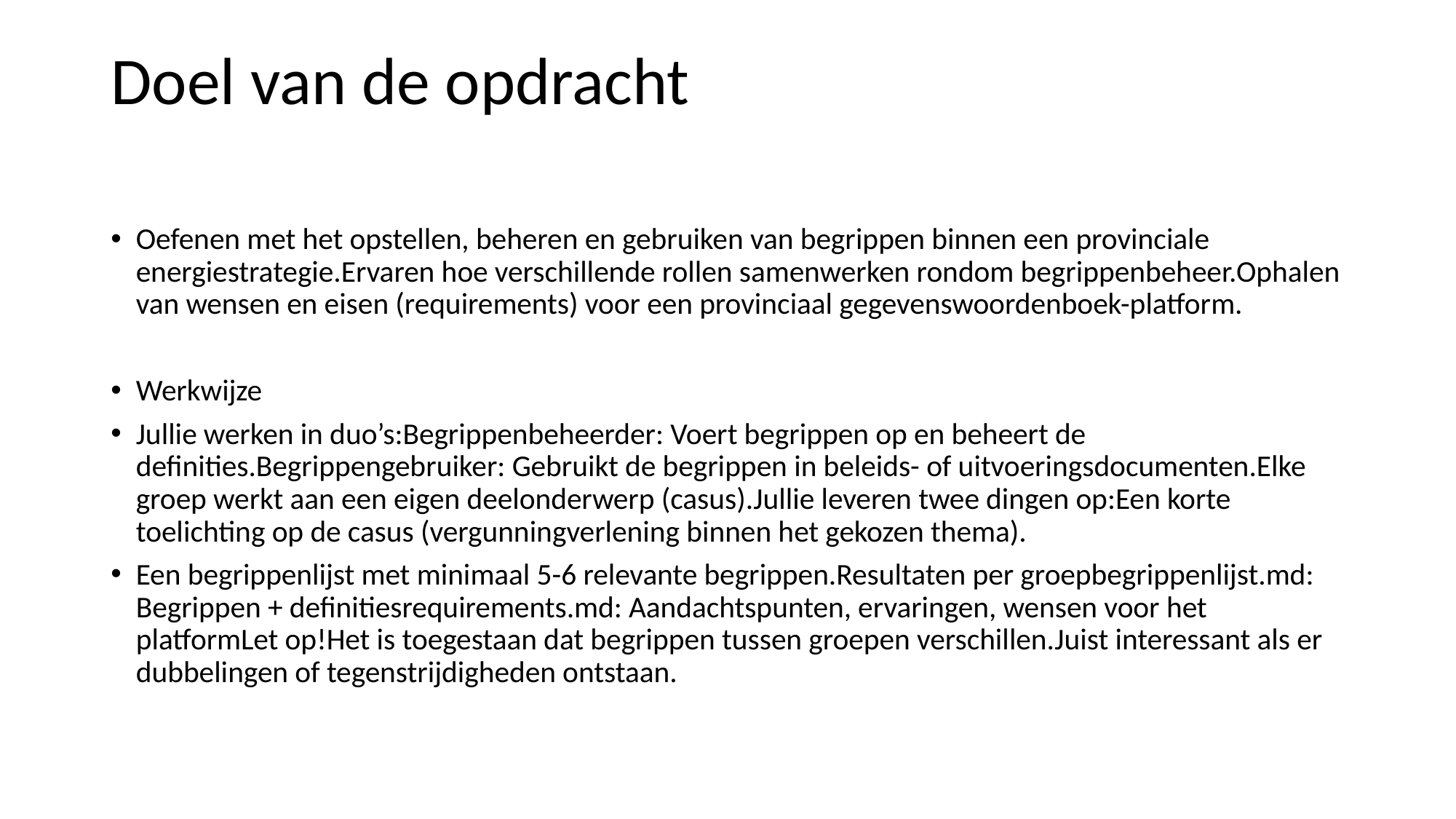

# Doel van de opdracht
Oefenen met het opstellen, beheren en gebruiken van begrippen binnen een provinciale energiestrategie.Ervaren hoe verschillende rollen samenwerken rondom begrippenbeheer.Ophalen van wensen en eisen (requirements) voor een provinciaal gegevenswoordenboek-platform.

Werkwijze
Jullie werken in duo’s:Begrippenbeheerder: Voert begrippen op en beheert de definities.Begrippengebruiker: Gebruikt de begrippen in beleids- of uitvoeringsdocumenten.Elke groep werkt aan een eigen deelonderwerp (casus).Jullie leveren twee dingen op:Een korte toelichting op de casus (vergunningverlening binnen het gekozen thema).
Een begrippenlijst met minimaal 5-6 relevante begrippen.Resultaten per groepbegrippenlijst.md: Begrippen + definitiesrequirements.md: Aandachtspunten, ervaringen, wensen voor het platformLet op!Het is toegestaan dat begrippen tussen groepen verschillen.Juist interessant als er dubbelingen of tegenstrijdigheden ontstaan.